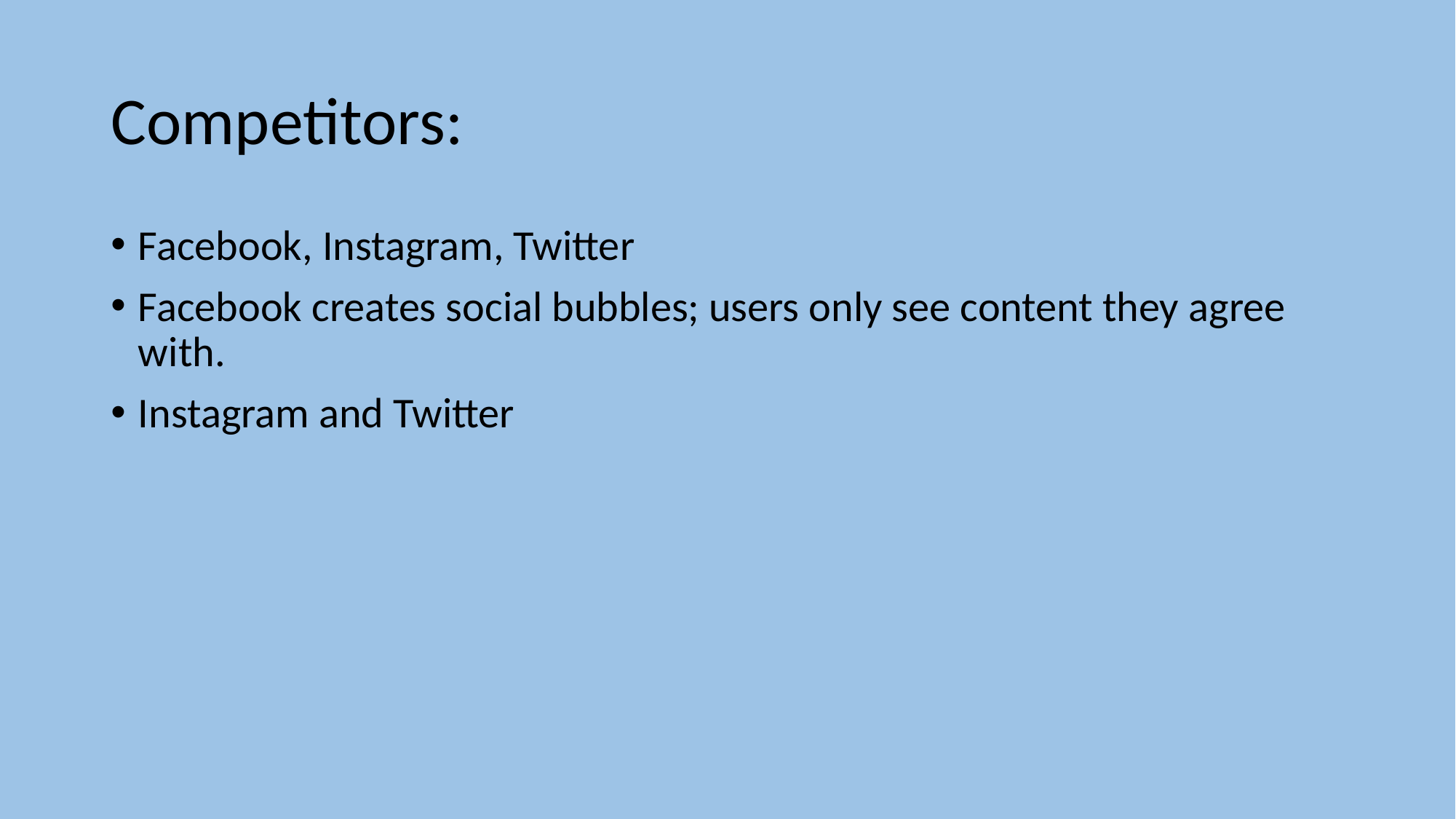

# Competitors:
Facebook, Instagram, Twitter
Facebook creates social bubbles; users only see content they agree with.
Instagram and Twitter